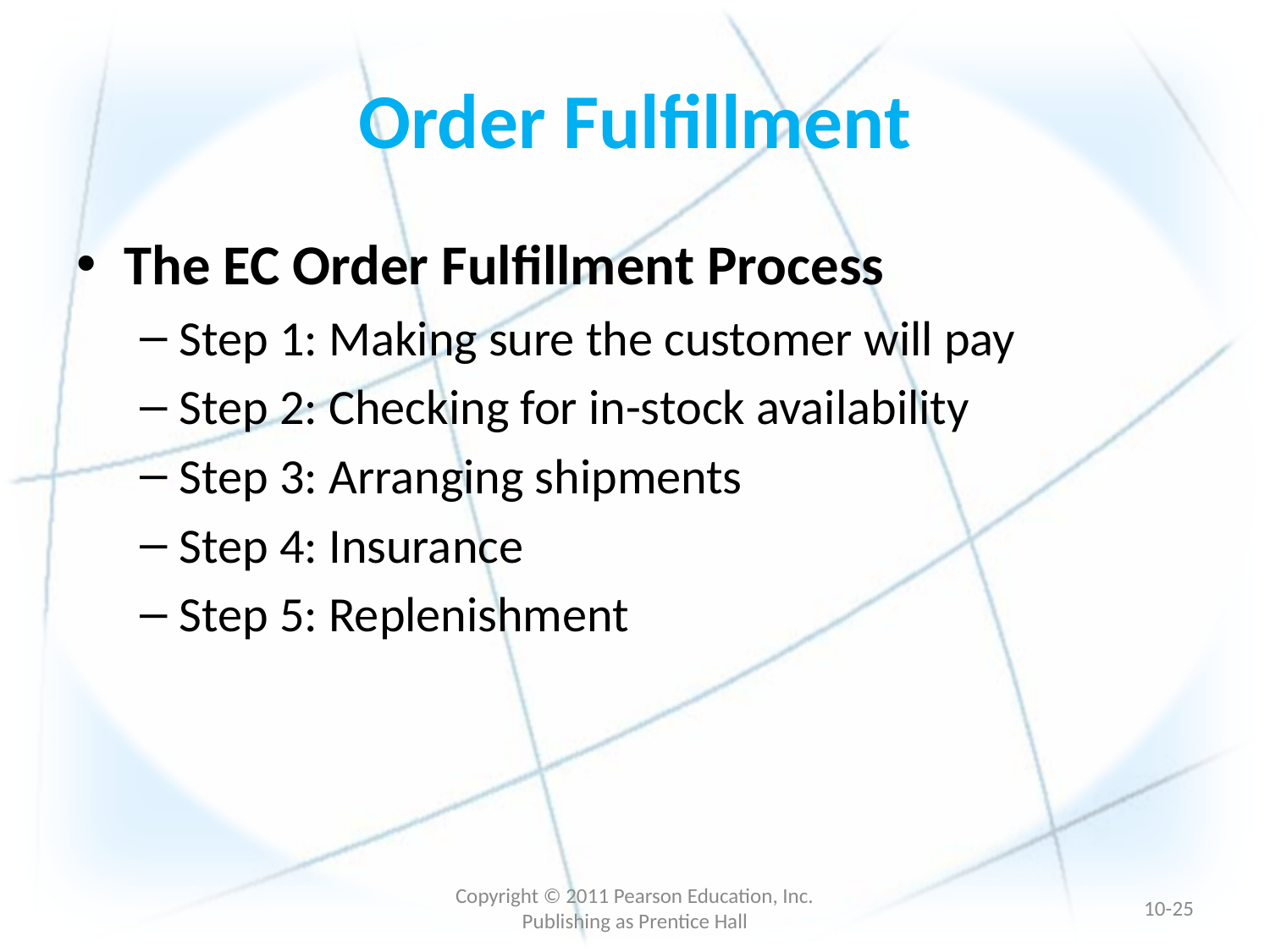

# Order Fulfillment
The EC Order Fulfillment Process
Step 1: Making sure the customer will pay
Step 2: Checking for in-stock availability
Step 3: Arranging shipments
Step 4: Insurance
Step 5: Replenishment
Copyright © 2011 Pearson Education, Inc. Publishing as Prentice Hall
10-25